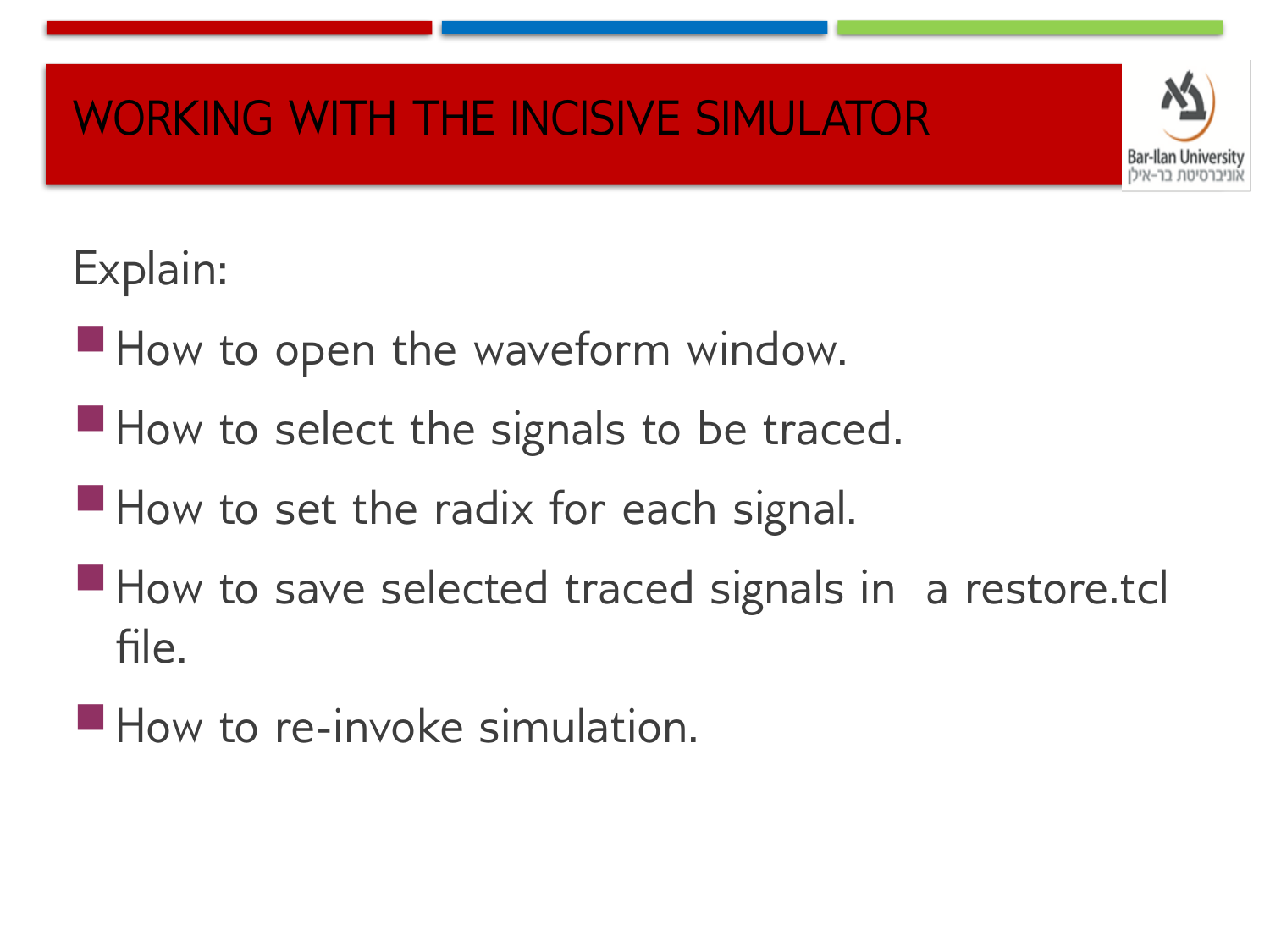

# Working with the Incisive Simulator
Explain:
How to open the waveform window.
How to select the signals to be traced.
How to set the radix for each signal.
How to save selected traced signals in  a restore.tcl file.
How to re-invoke simulation.